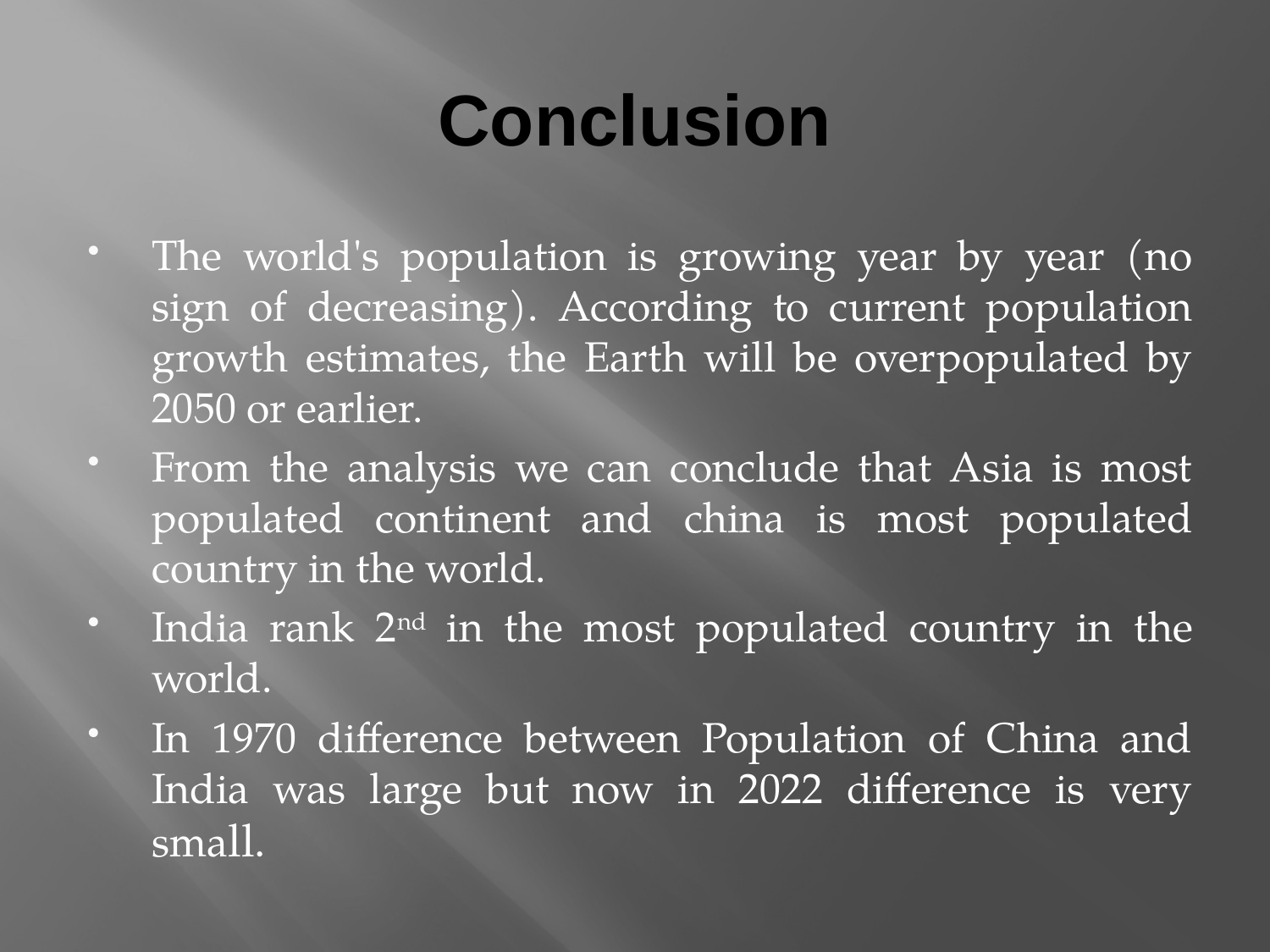

# Conclusion
The world's population is growing year by year (no sign of decreasing). According to current population growth estimates, the Earth will be overpopulated by 2050 or earlier.
From the analysis we can conclude that Asia is most populated continent and china is most populated country in the world.
India rank 2nd in the most populated country in the world.
In 1970 difference between Population of China and India was large but now in 2022 difference is very small.